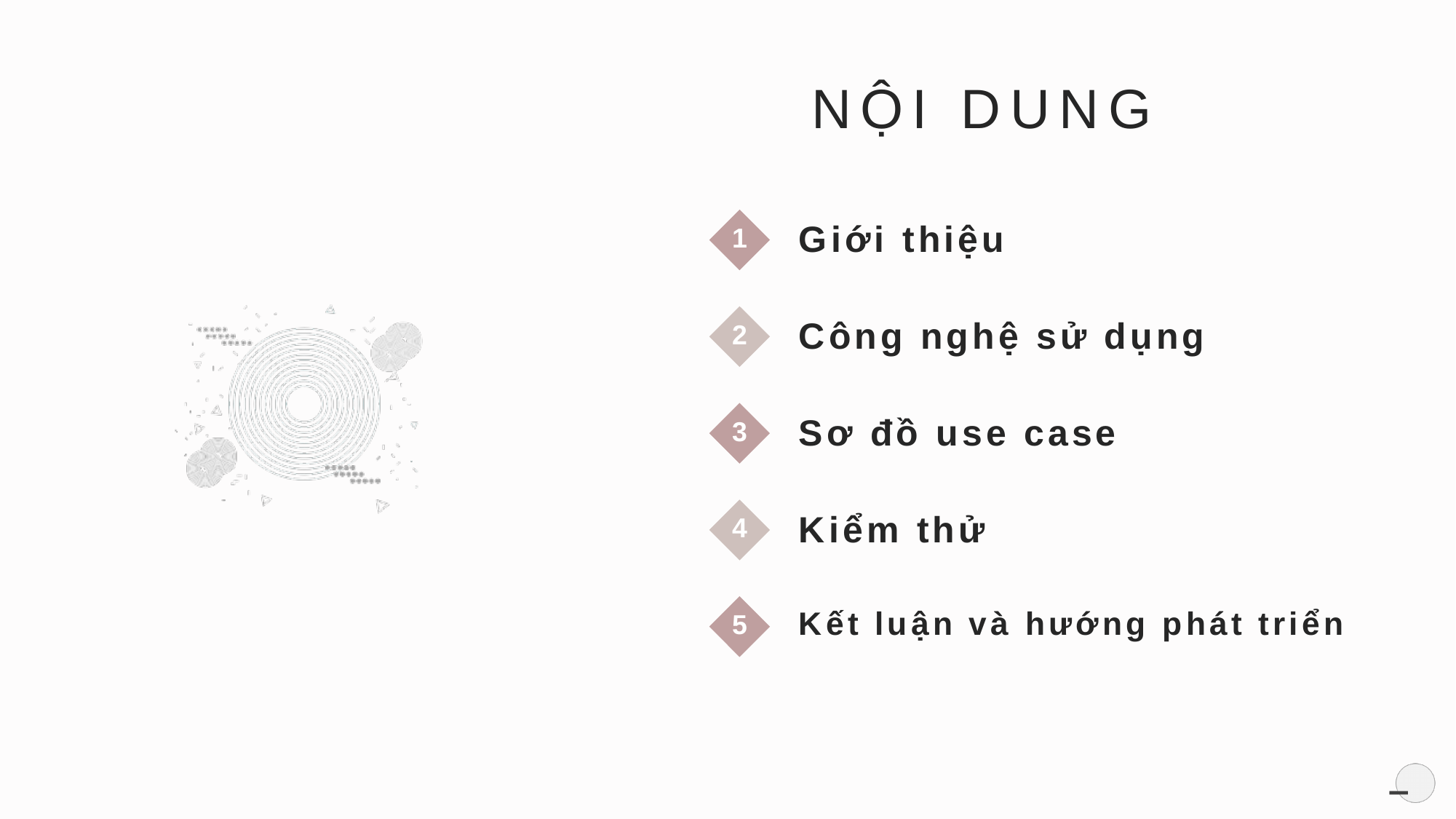

NỘI DUNG
Giới thiệu

1
Công nghệ sử dụng

2
Sơ đồ use case

3
Kiểm thử

4
Kết luận và hướng phát triển

5